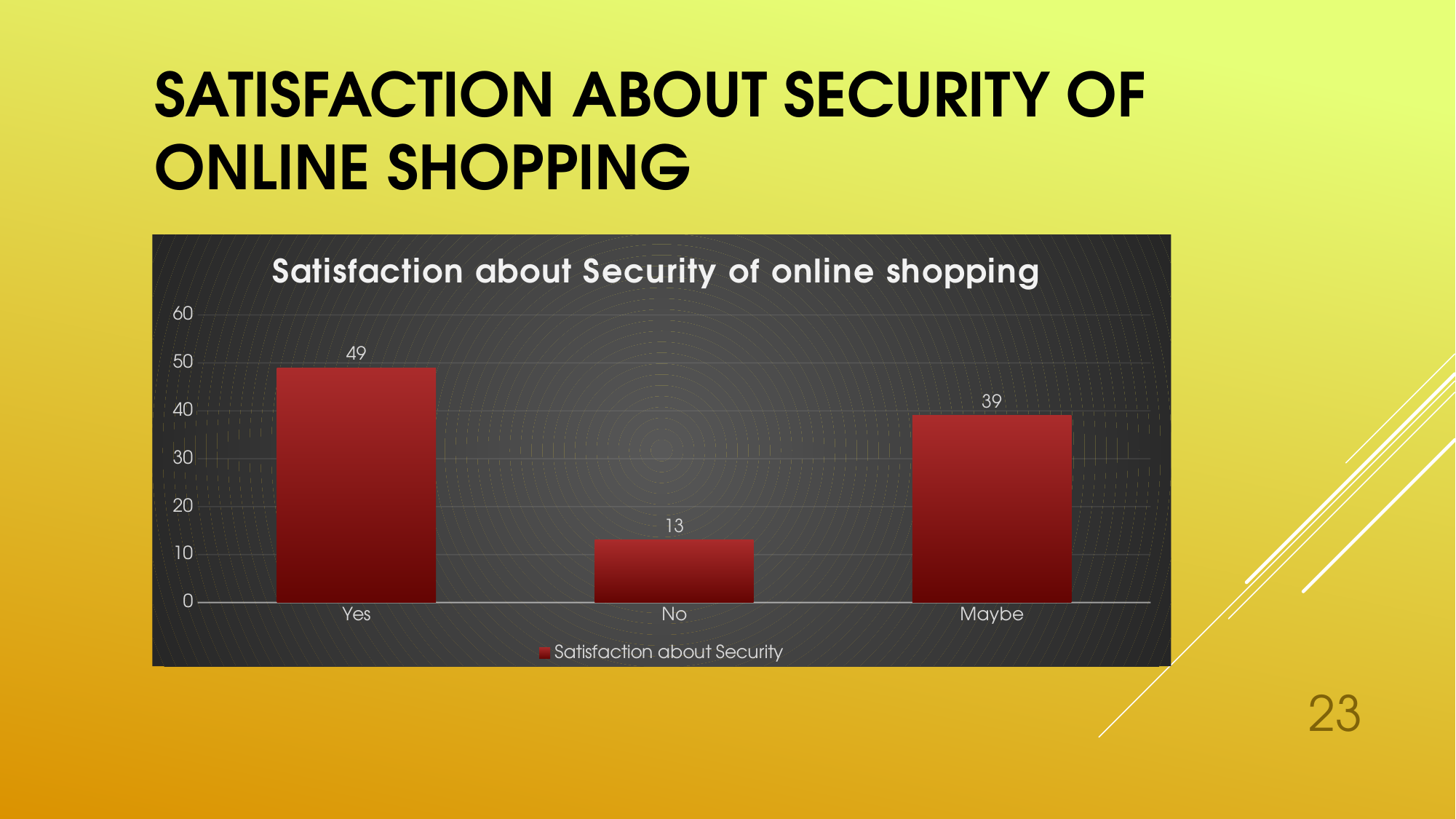

# Satisfaction about Security of online shopping

### Chart: Satisfaction about Security of online shopping

| Category | Satisfaction about Security |
|---|---|
| Yes | 49.0 |
| No | 13.0 |
| Maybe | 39.0 |
23